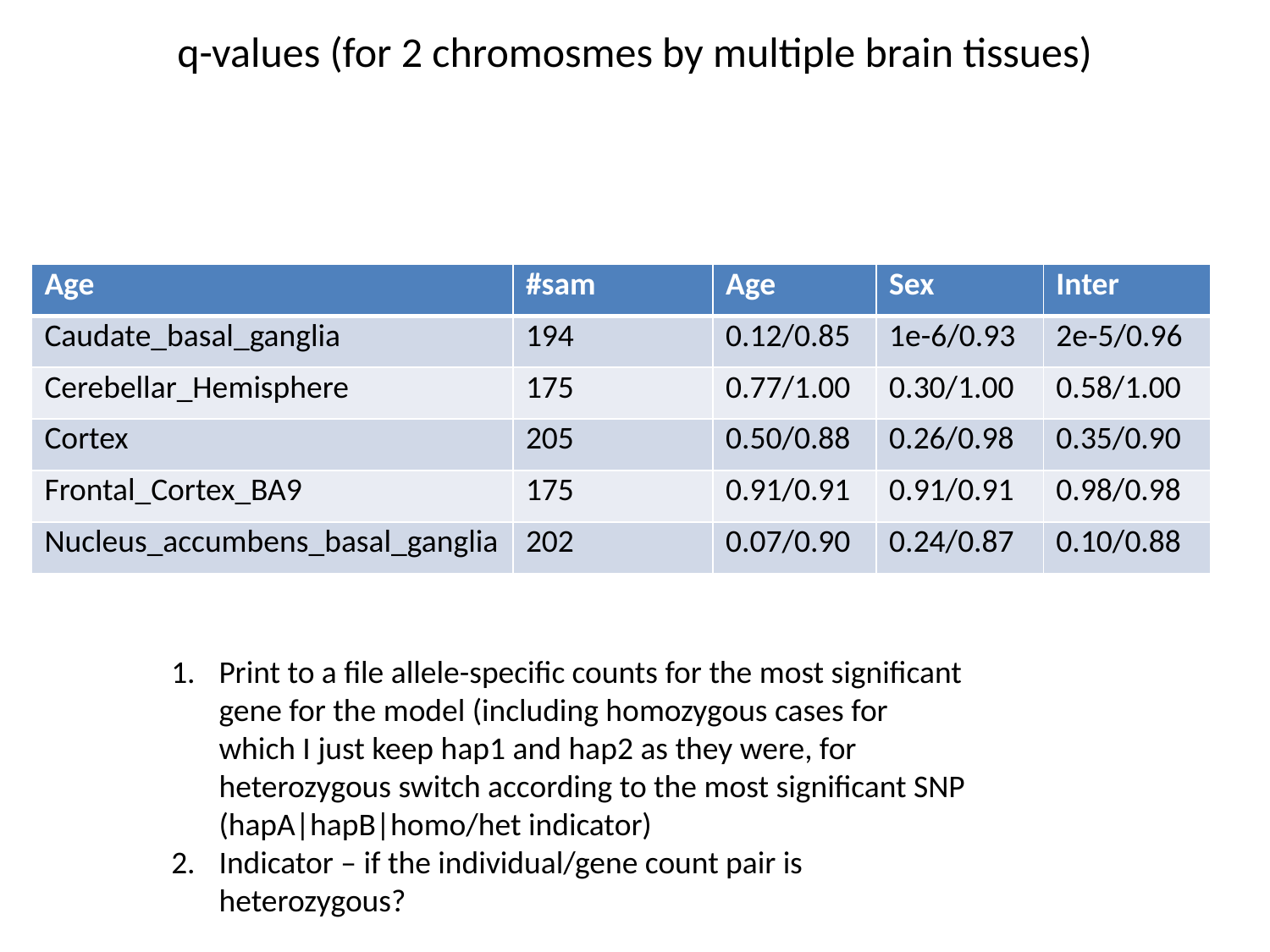

# q-values (for 2 chromosmes by multiple brain tissues)
| Age | #sam | Age | Sex | Inter |
| --- | --- | --- | --- | --- |
| Caudate\_basal\_ganglia | 194 | 0.12/0.85 | 1e-6/0.93 | 2e-5/0.96 |
| Cerebellar\_Hemisphere | 175 | 0.77/1.00 | 0.30/1.00 | 0.58/1.00 |
| Cortex | 205 | 0.50/0.88 | 0.26/0.98 | 0.35/0.90 |
| Frontal\_Cortex\_BA9 | 175 | 0.91/0.91 | 0.91/0.91 | 0.98/0.98 |
| Nucleus\_accumbens\_basal\_ganglia | 202 | 0.07/0.90 | 0.24/0.87 | 0.10/0.88 |
Print to a file allele-specific counts for the most significant gene for the model (including homozygous cases for which I just keep hap1 and hap2 as they were, for heterozygous switch according to the most significant SNP (hapA|hapB|homo/het indicator)
Indicator – if the individual/gene count pair is heterozygous?